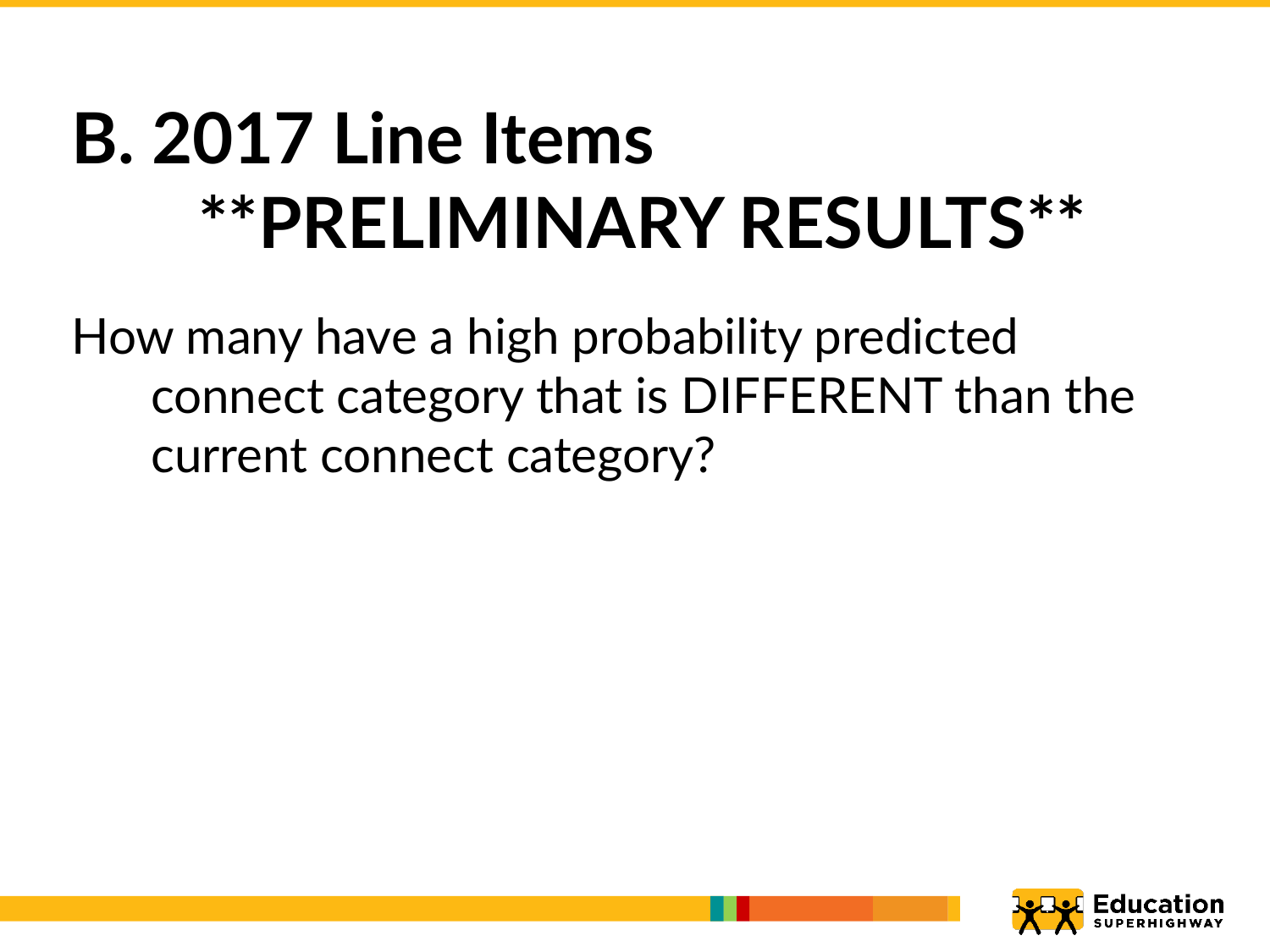

B. 2017 Line Items
	**PRELIMINARY RESULTS**
How many have a high probability predicted connect category that is DIFFERENT than the current connect category?